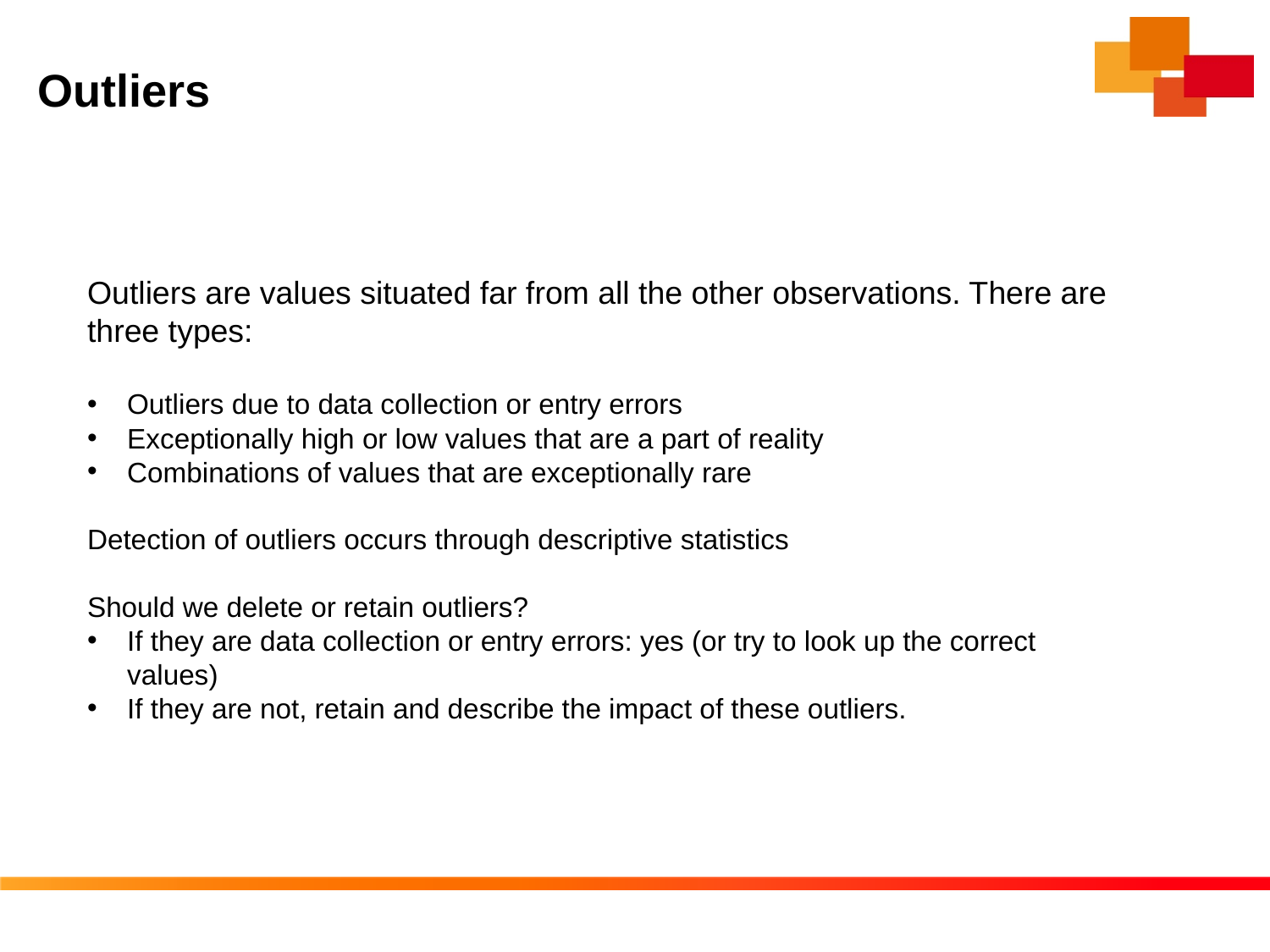

# Outliers
Outliers are values situated far from all the other observations. There are three types:

Outliers due to data collection or entry errors
Exceptionally high or low values that are a part of reality
Combinations of values that are exceptionally rare

Detection of outliers occurs through descriptive statistics

Should we delete or retain outliers?
If they are data collection or entry errors: yes (or try to look up the correct values)
If they are not, retain and describe the impact of these outliers.